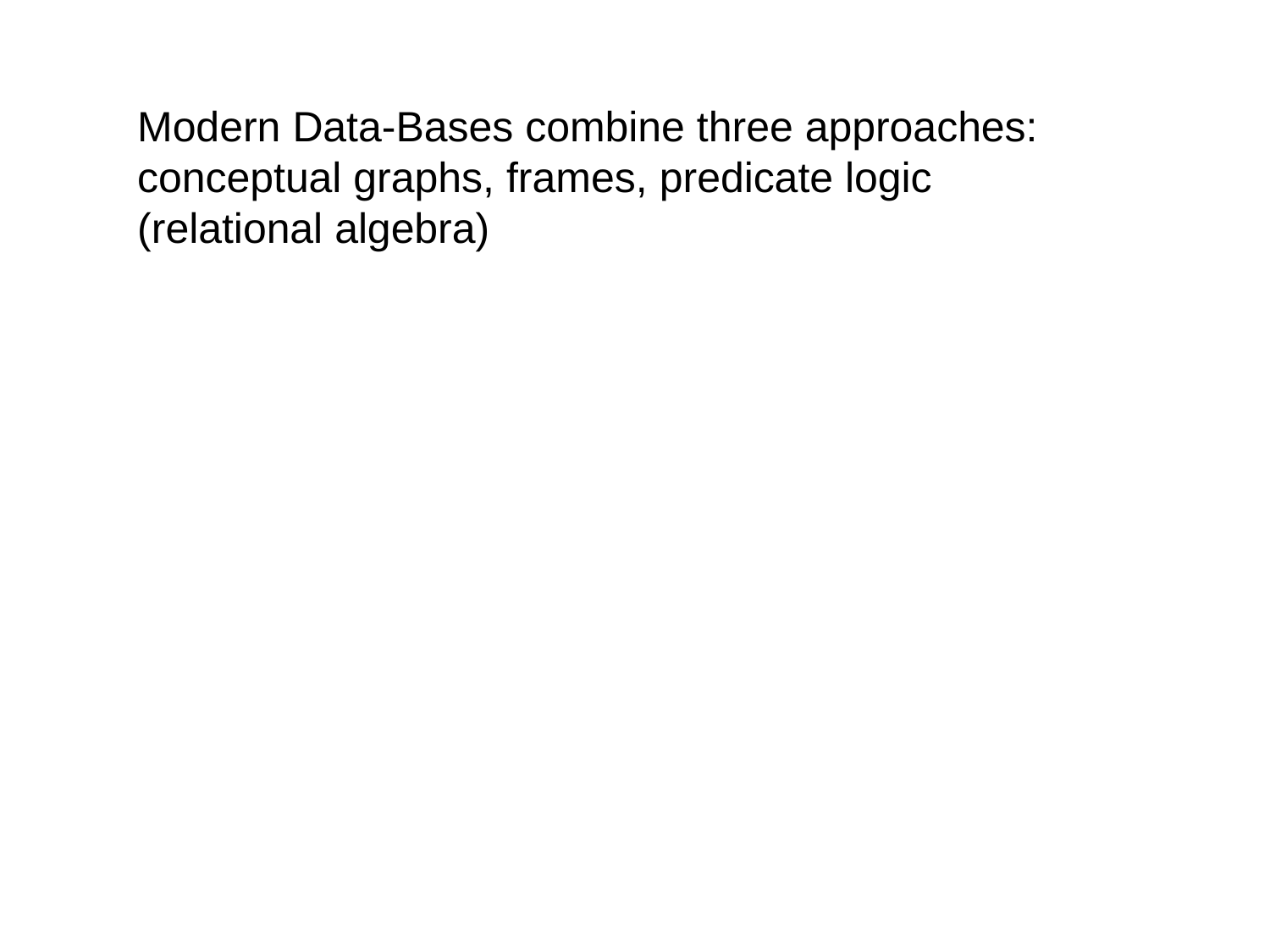

Modern Data-Bases combine three approaches: conceptual graphs, frames, predicate logic (relational algebra)
#